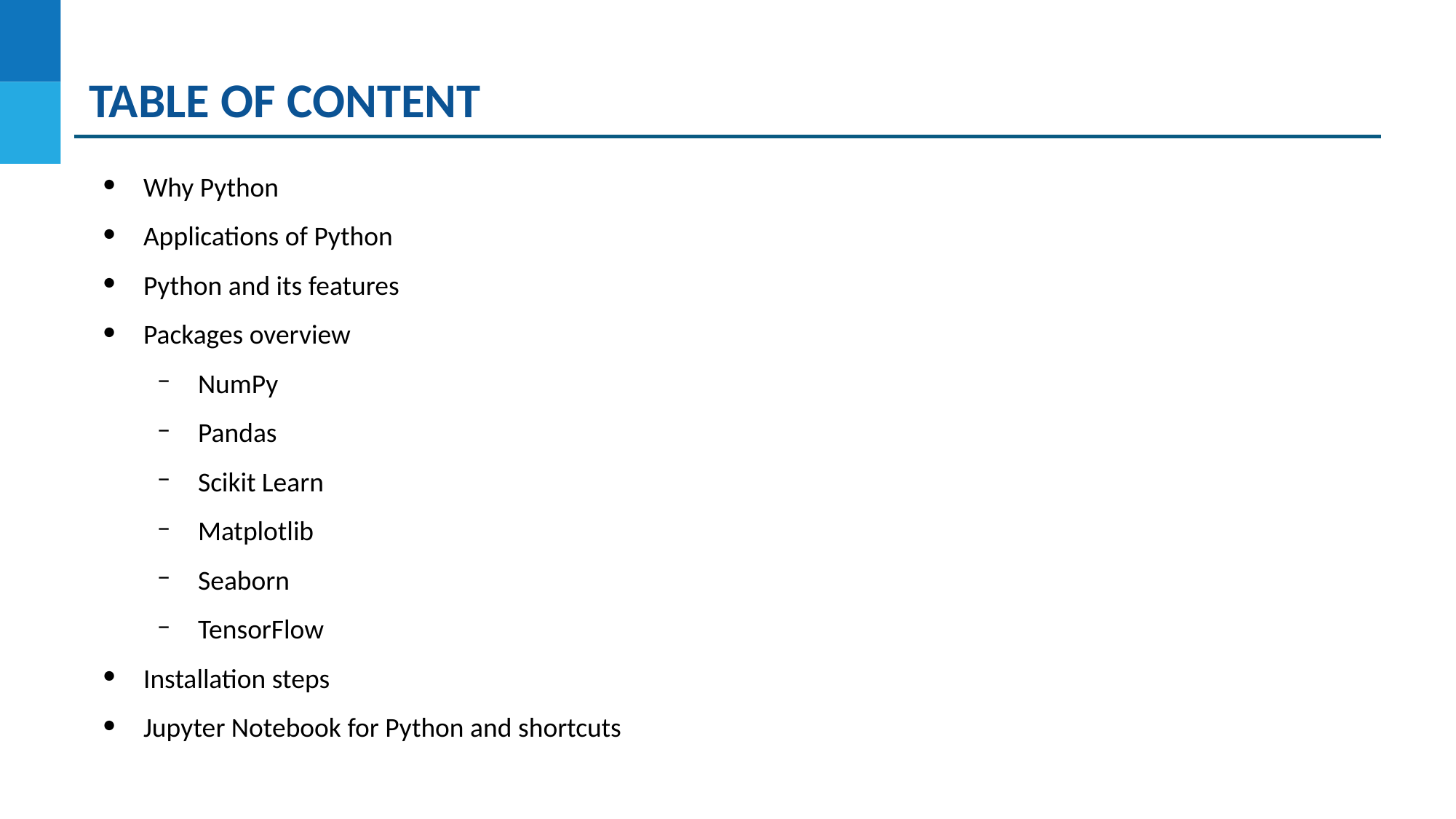

# TABLE OF CONTENT
Why Python
Applications of Python
Python and its features
Packages overview
NumPy
Pandas
Scikit Learn
Matplotlib
Seaborn
TensorFlow
Installation steps
Jupyter Notebook for Python and shortcuts